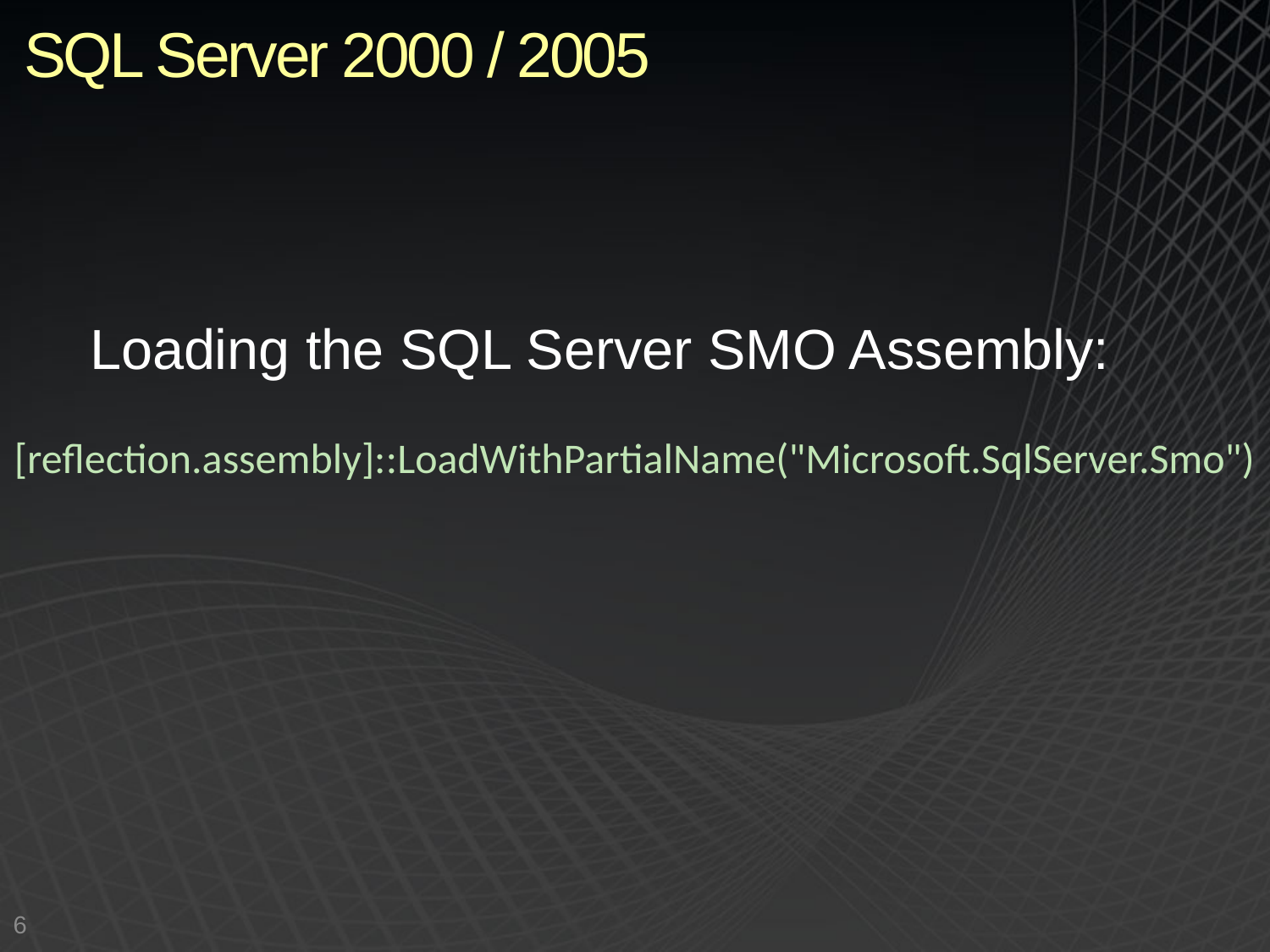

# SQL Server 2000 / 2005
Loading the SQL Server SMO Assembly:
[reflection.assembly]::LoadWithPartialName("Microsoft.SqlServer.Smo")